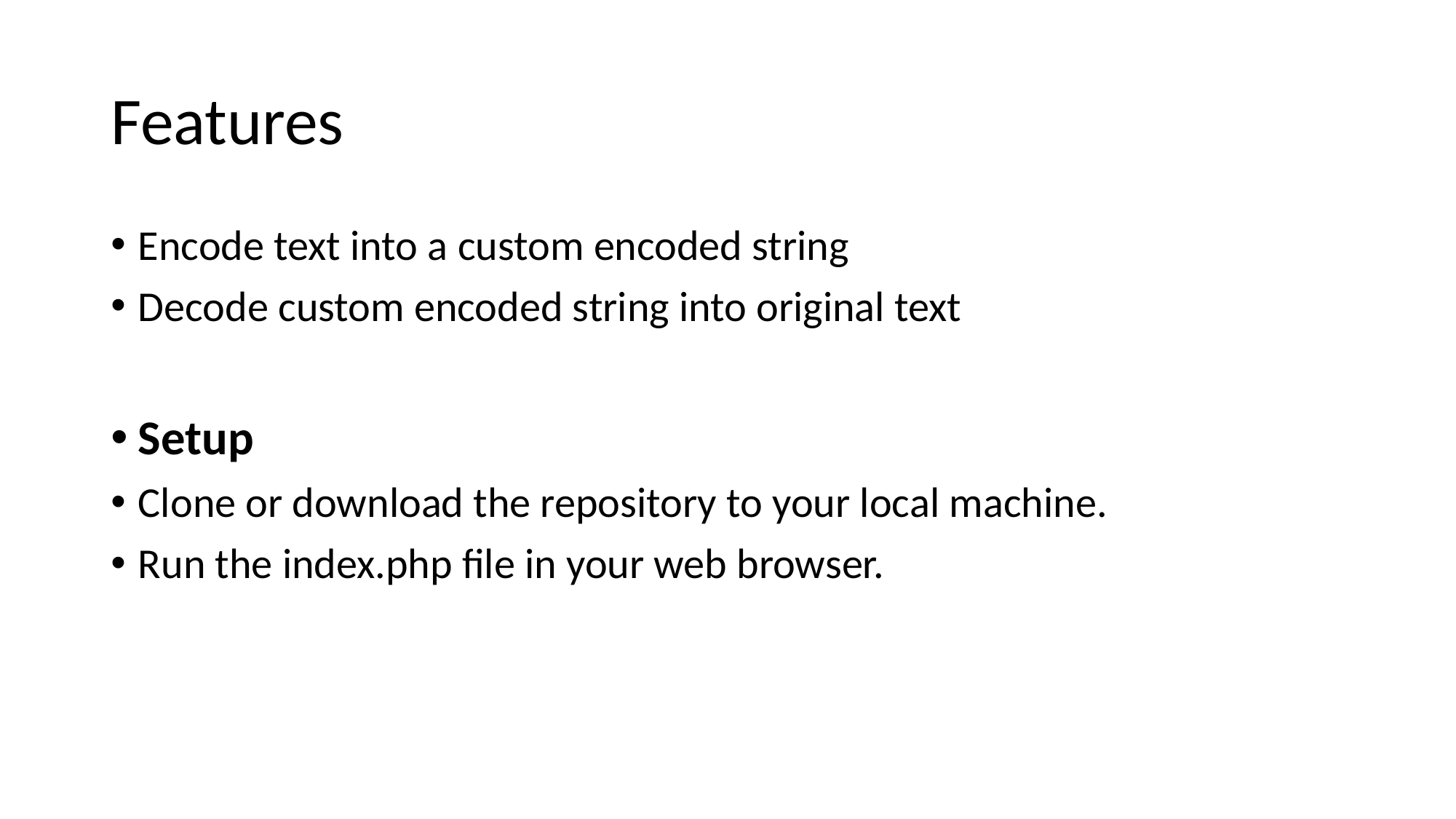

# Features
Encode text into a custom encoded string
Decode custom encoded string into original text

Setup
Clone or download the repository to your local machine.
Run the index.php file in your web browser.